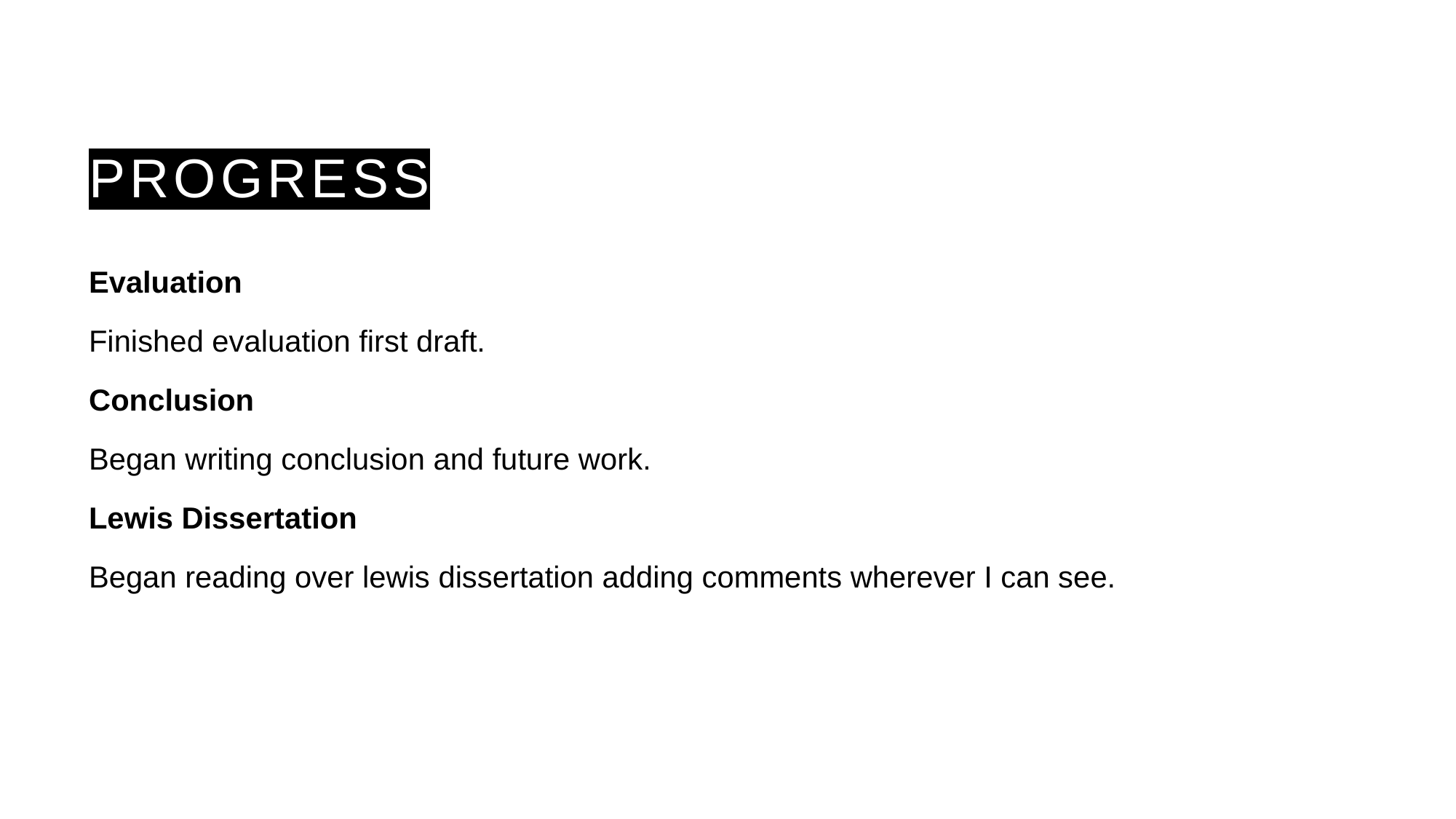

# Progress
Evaluation
Finished evaluation first draft.
Conclusion
Began writing conclusion and future work.
Lewis Dissertation
Began reading over lewis dissertation adding comments wherever I can see.